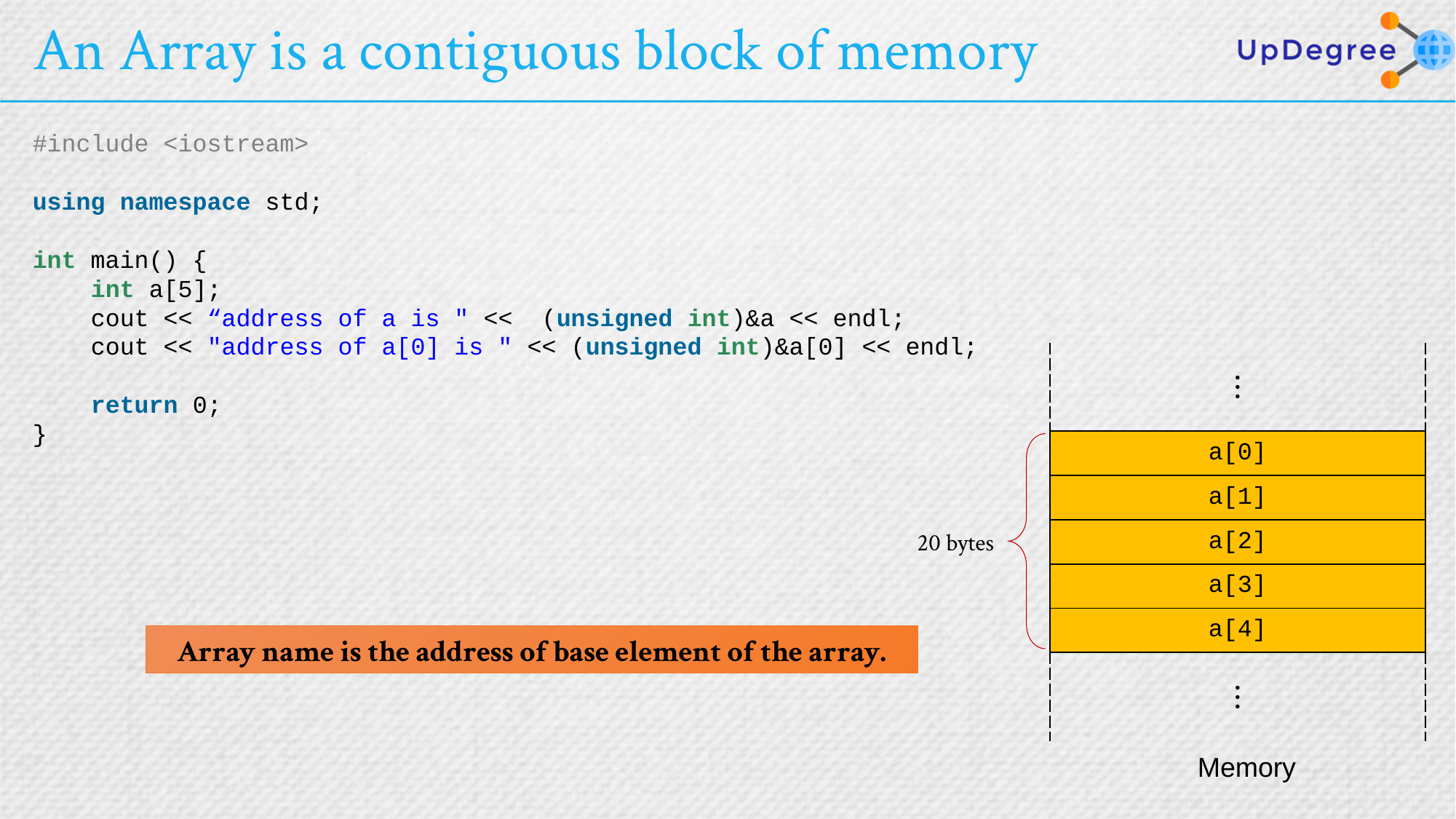

# An Array is a contiguous block of memory

#include <iostream>

using namespace std;

int main() {
    int a[5];
    cout << “address of a is " <<  (unsigned int)&a << endl;
    cout << "address of a[0] is " << (unsigned int)&a[0] << endl;

    return 0;
}
| ⋮ |
| --- |
| a[0] |
| a[1] |
| a[2] |
| a[3] |
| a[4] |
| ⋮ |

20 bytes
Array name is the address of base element of the array.
Memory